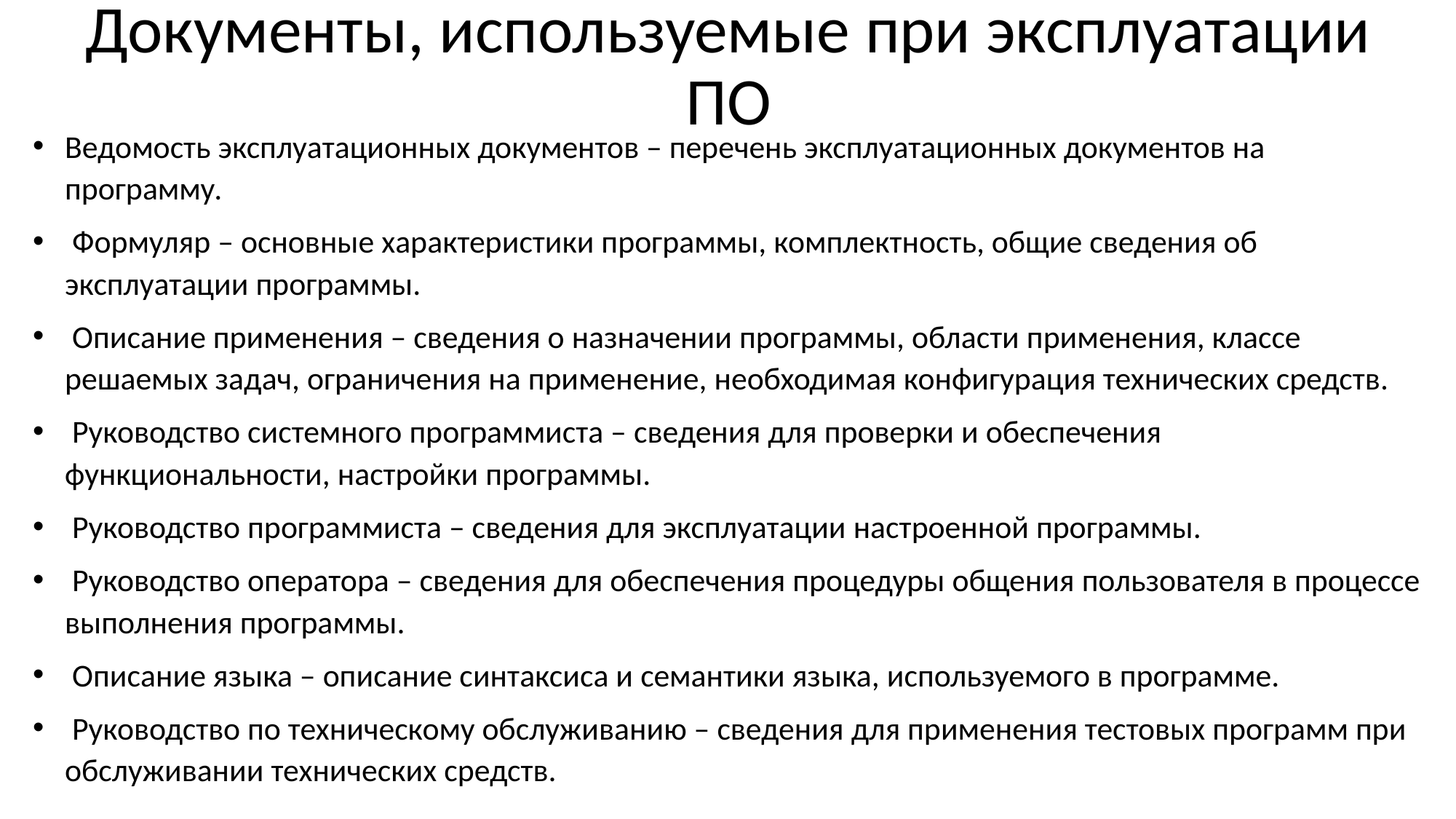

Документы, используемые при эксплуатации ПО
Ведомость эксплуатационных документов – перечень эксплуатационных документов на программу.
 Формуляр – основные характеристики программы, комплектность, общие сведения об эксплуатации программы.
 Описание применения – сведения о назначении программы, области применения, классе решаемых задач, ограничения на применение, необходимая конфигурация технических средств.
 Руководство системного программиста – сведения для проверки и обеспечения функциональности, настройки программы.
 Руководство программиста – сведения для эксплуатации настроенной программы.
 Руководство оператора – сведения для обеспечения процедуры общения пользователя в процессе выполнения программы.
 Описание языка – описание синтаксиса и семантики языка, используемого в программе.
 Руководство по техническому обслуживанию – сведения для применения тестовых программ при обслуживании технических средств.